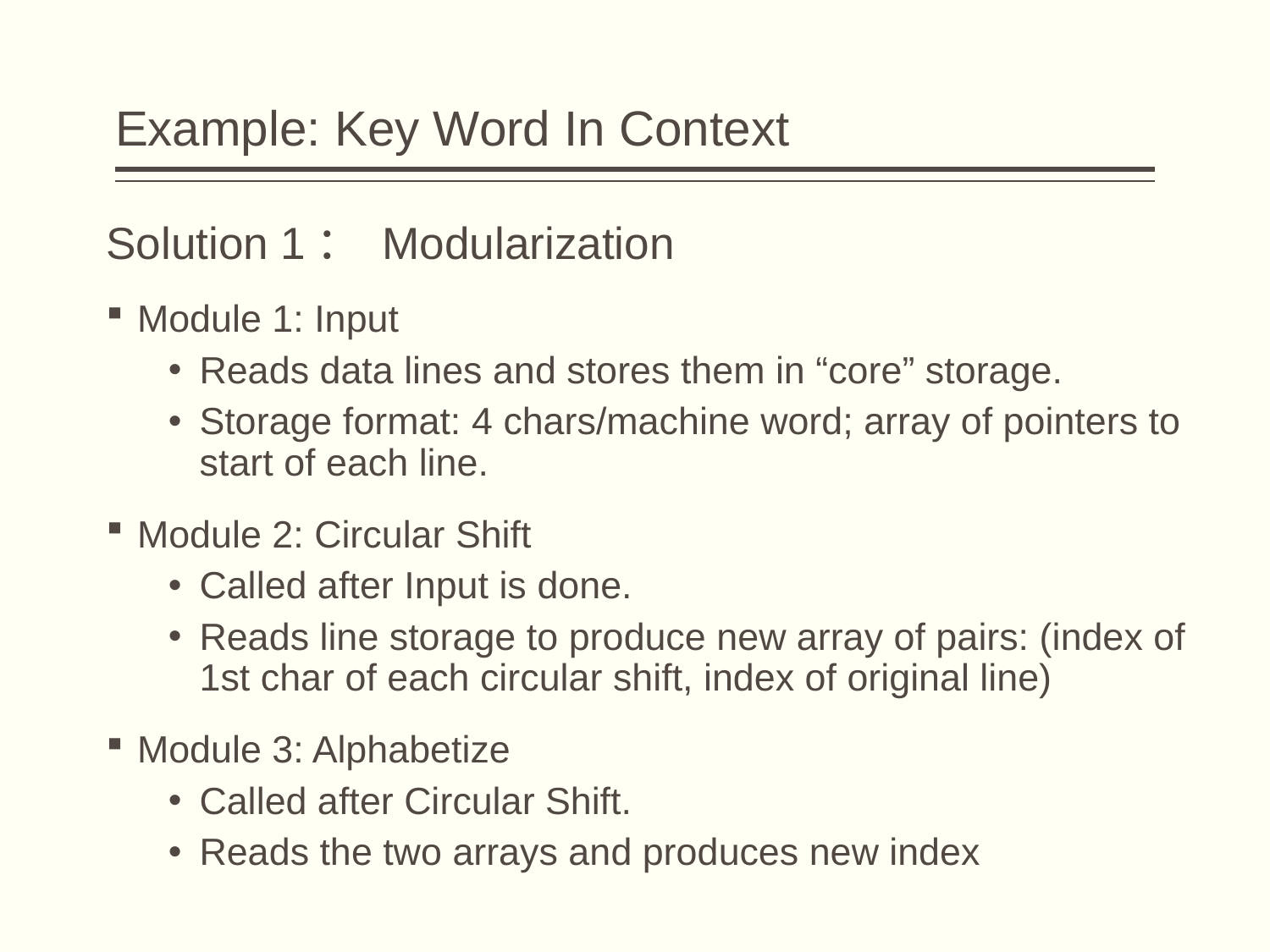

# Example: Key Word In Context
Solution 1： Modularization
Module 1: Input
Reads data lines and stores them in “core” storage.
Storage format: 4 chars/machine word; array of pointers to start of each line.
Module 2: Circular Shift
Called after Input is done.
Reads line storage to produce new array of pairs: (index of 1st char of each circular shift, index of original line)
Module 3: Alphabetize
Called after Circular Shift.
Reads the two arrays and produces new index